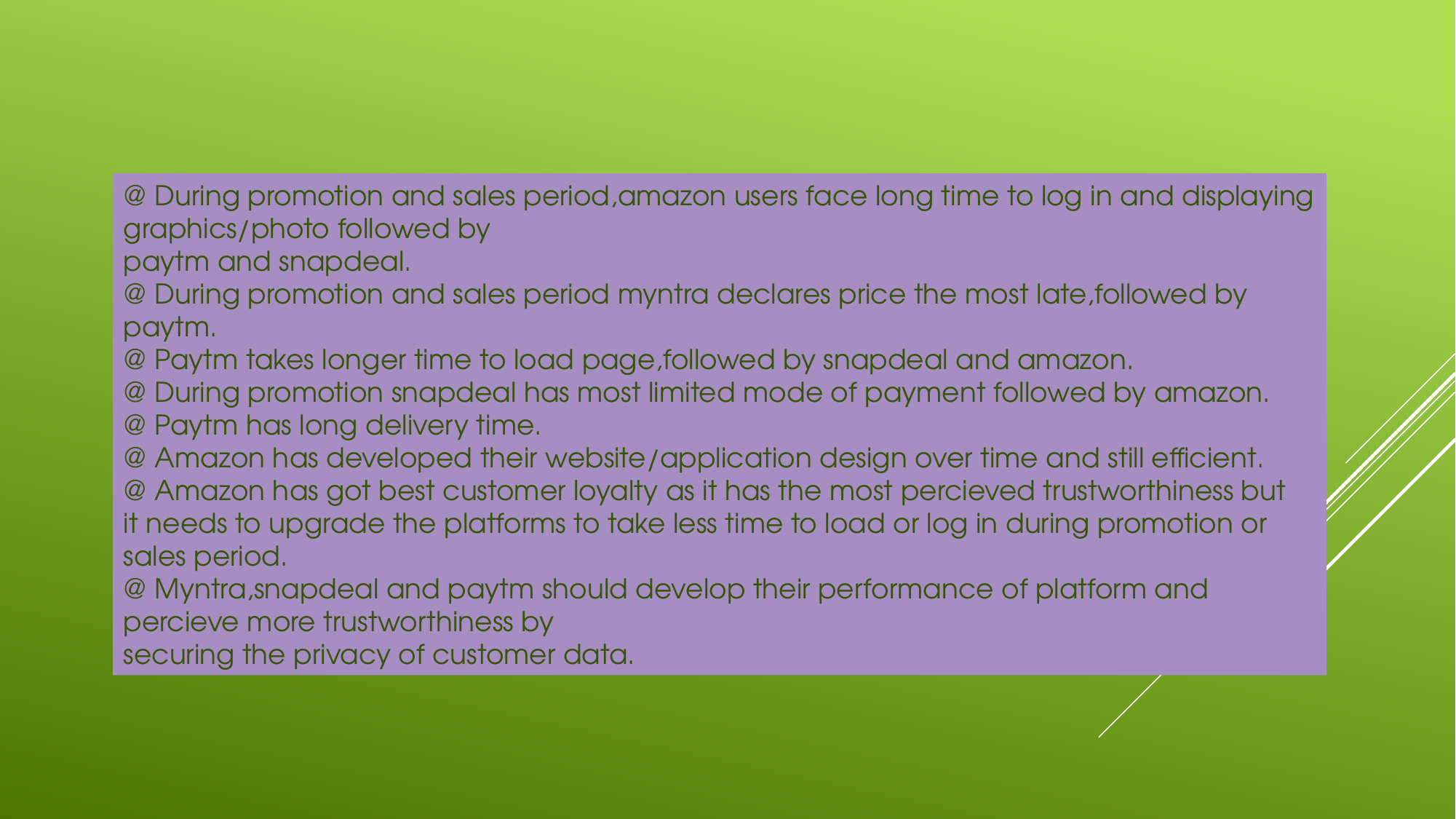

@ During promotion and sales period,amazon users face long time to log in and displaying graphics/photo followed by
paytm and snapdeal.
@ During promotion and sales period myntra declares price the most late,followed by paytm.
@ Paytm takes longer time to load page,followed by snapdeal and amazon.
@ During promotion snapdeal has most limited mode of payment followed by amazon.
@ Paytm has long delivery time.
@ Amazon has developed their website/application design over time and still efficient.
@ Amazon has got best customer loyalty as it has the most percieved trustworthiness but
it needs to upgrade the platforms to take less time to load or log in during promotion or sales period.
@ Myntra,snapdeal and paytm should develop their performance of platform and percieve more trustworthiness by
securing the privacy of customer data.